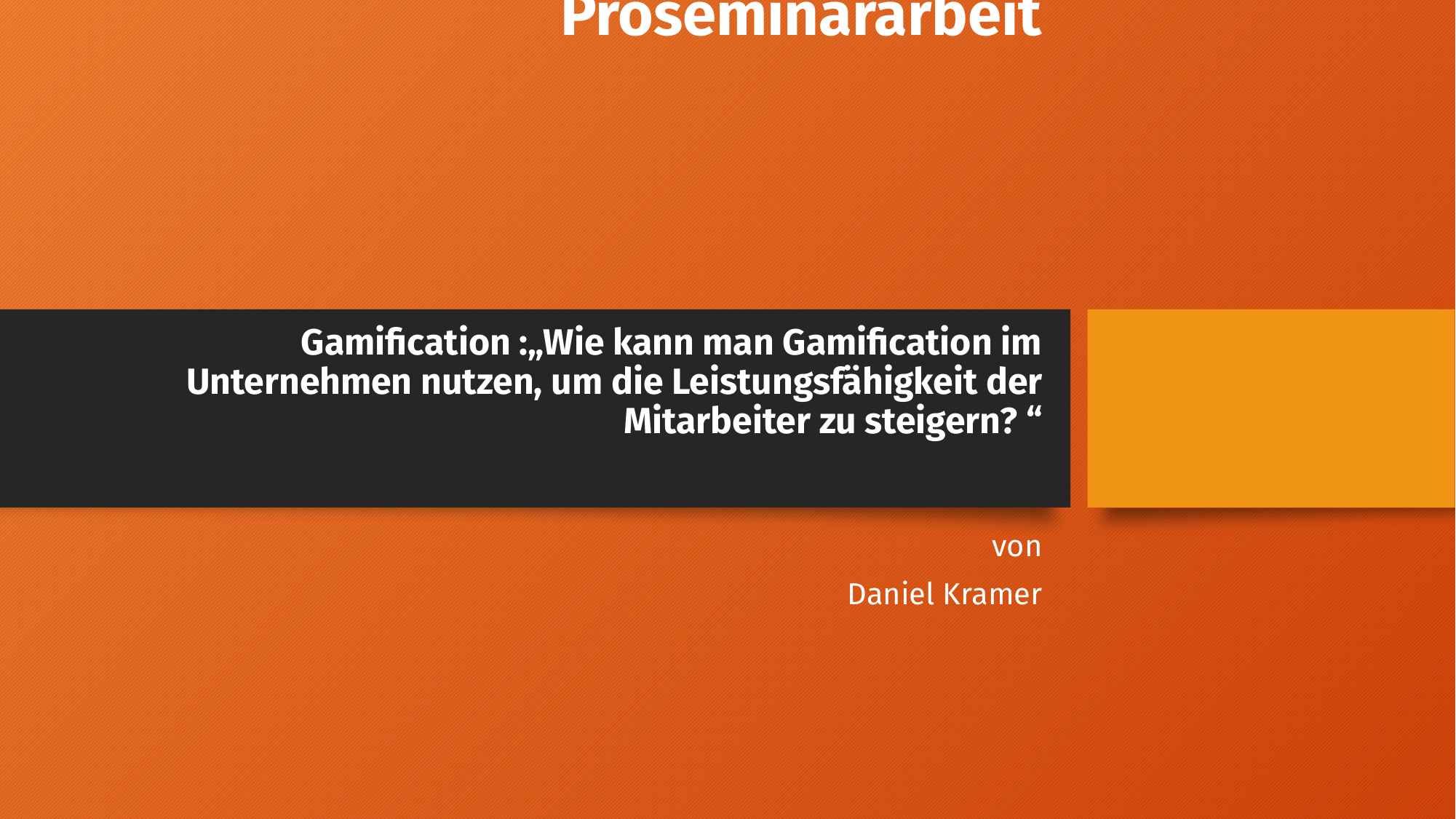

# Proseminararbeit       Gamification :„Wie kann man Gamification im Unternehmen nutzen, um die Leistungsfähigkeit der Mitarbeiter zu steigern? “
von
Daniel Kramer